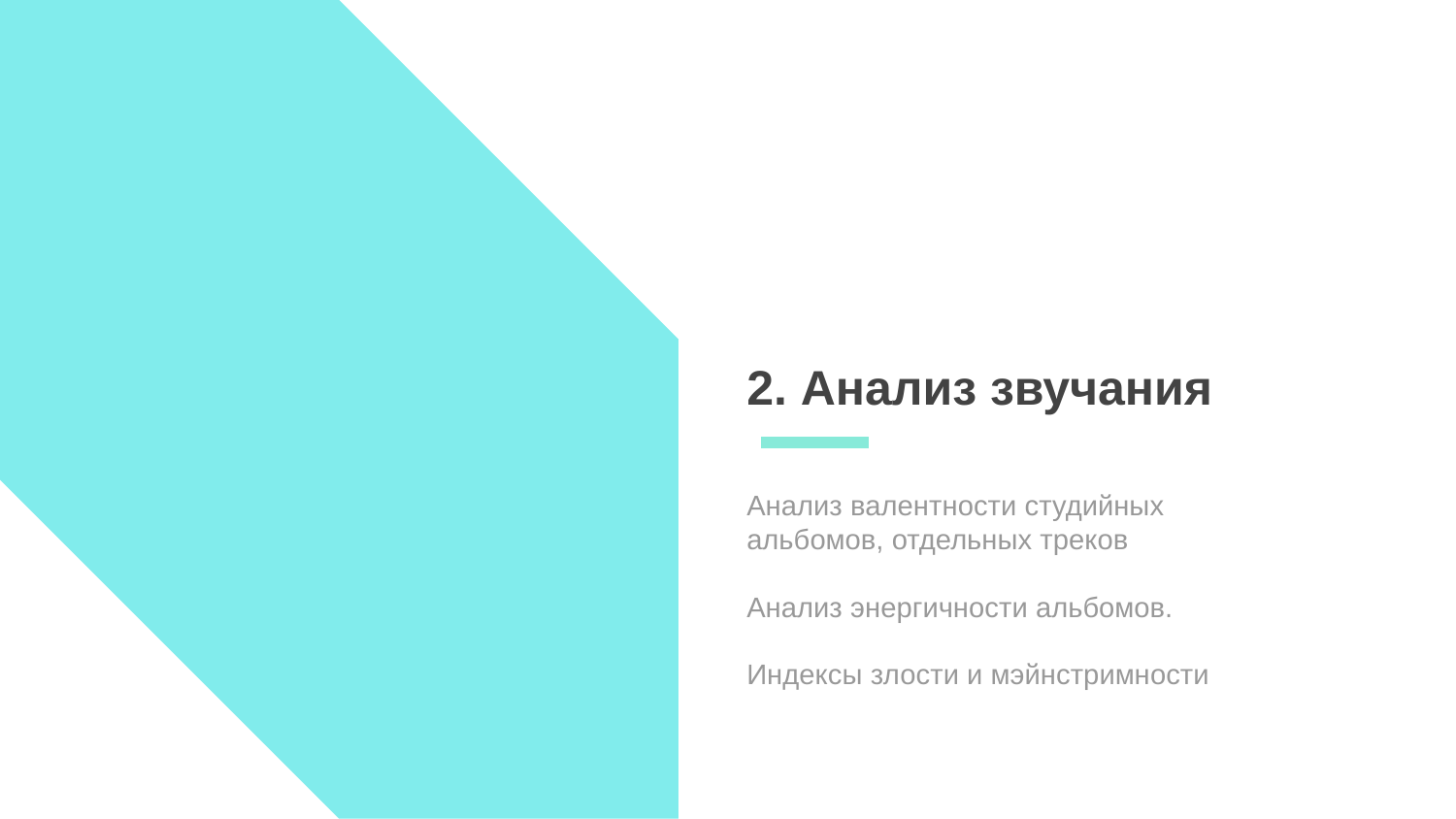

# 2. Анализ звучания
Анализ валентности студийных альбомов, отдельных треков

Анализ энергичности альбомов.

Индексы злости и мэйнстримности